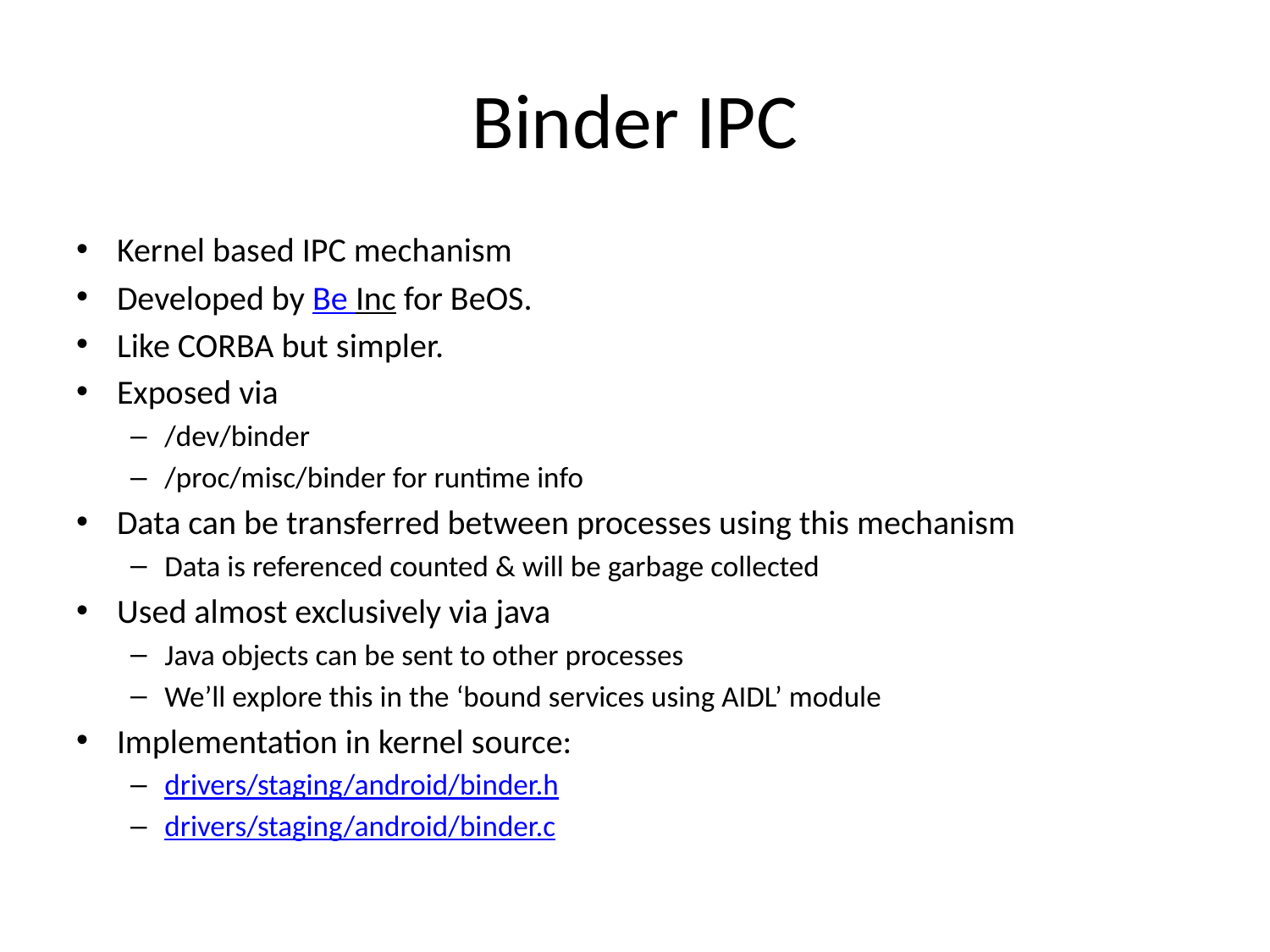

# Binder IPC
Kernel based IPC mechanism
Developed by Be Inc for BeOS.
Like CORBA but simpler.
Exposed via
/dev/binder
/proc/misc/binder for runtime info
Data can be transferred between processes using this mechanism
Data is referenced counted & will be garbage collected
Used almost exclusively via java
Java objects can be sent to other processes
We’ll explore this in the ‘bound services using AIDL’ module
Implementation in kernel source:
drivers/staging/android/binder.h
drivers/staging/android/binder.c